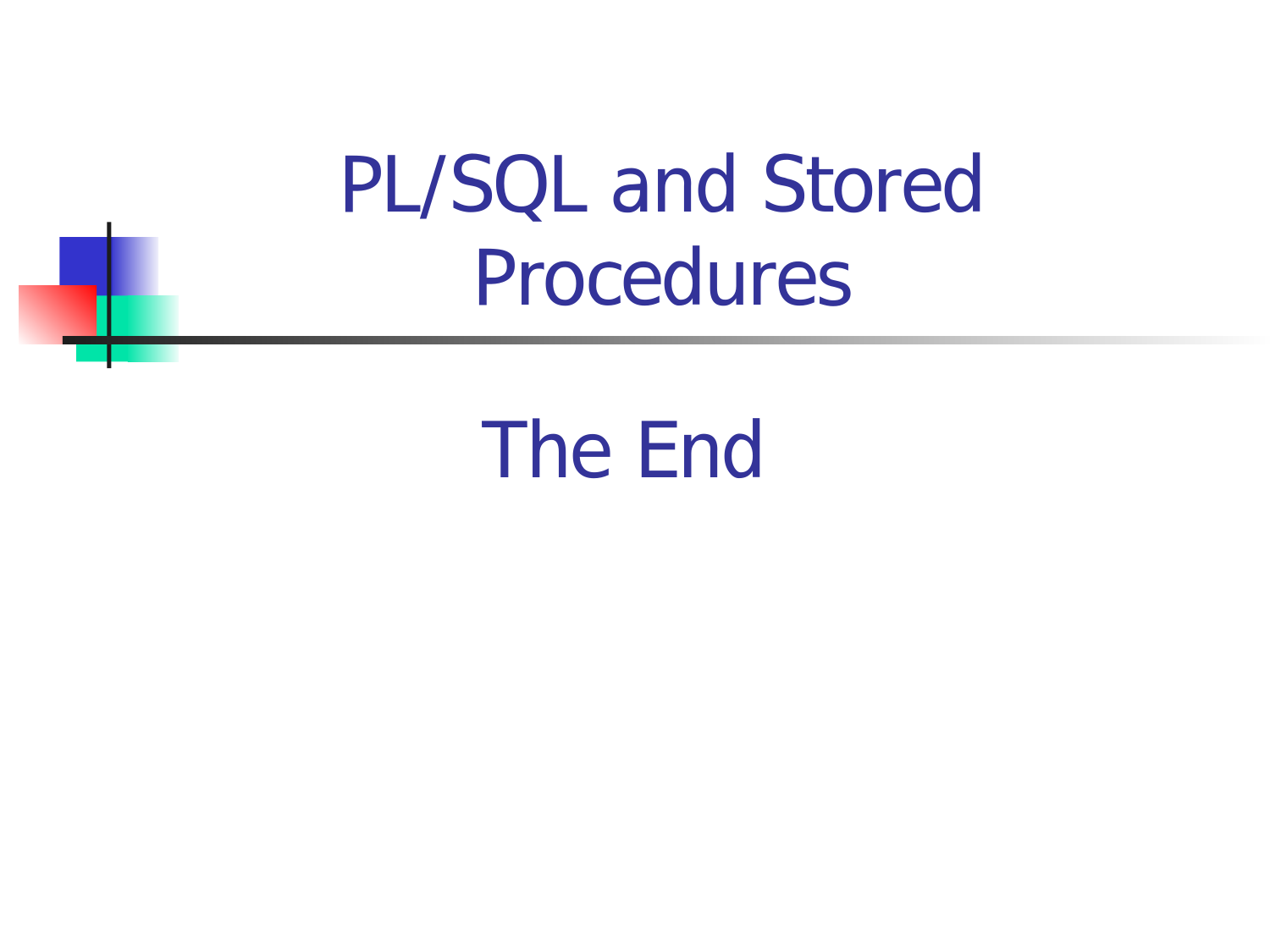

# PL/SQL and Stored Procedures
The End